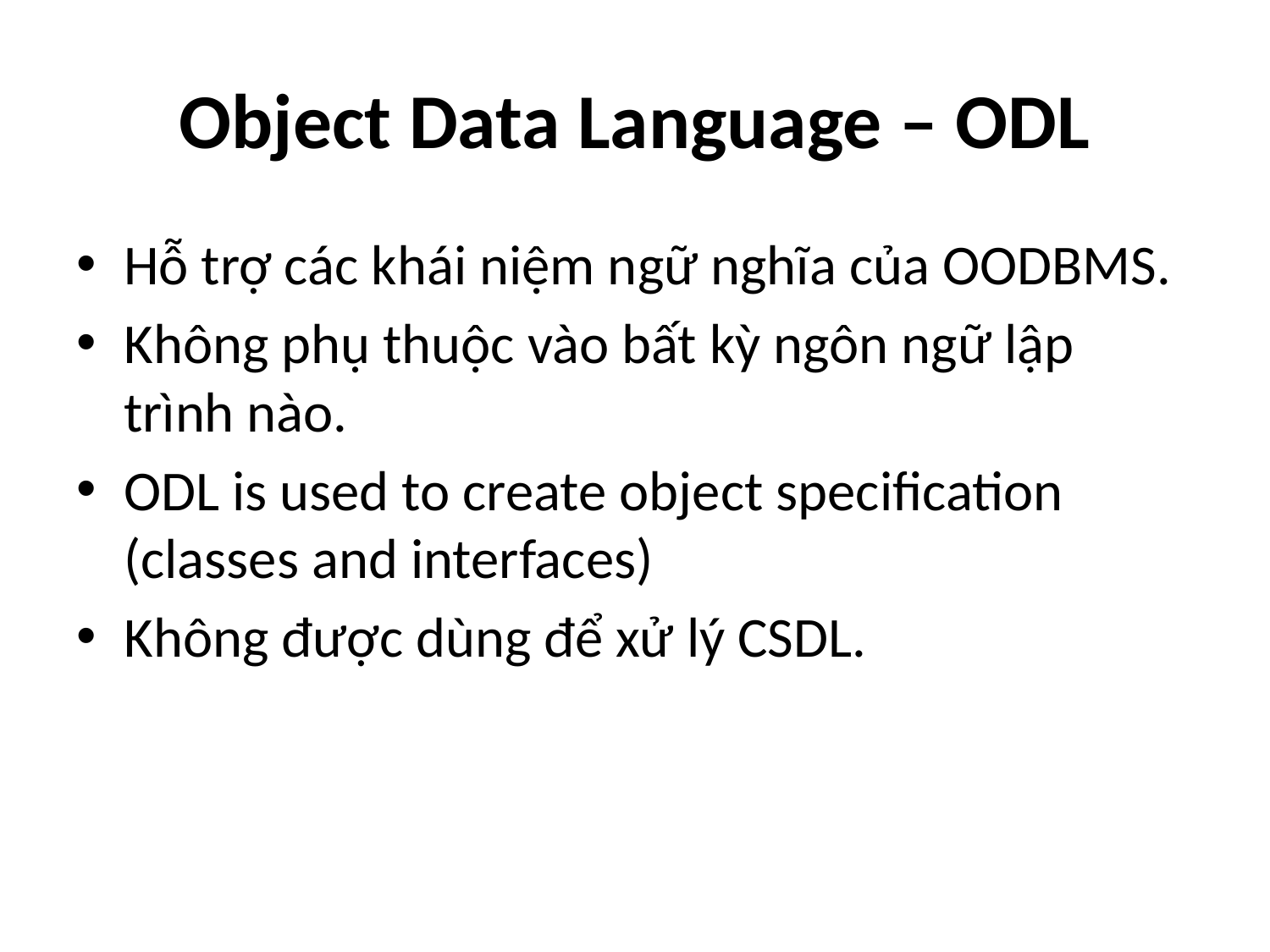

# Object Data Language – ODL
Hỗ trợ các khái niệm ngữ nghĩa của OODBMS.
Không phụ thuộc vào bất kỳ ngôn ngữ lập trình nào.
ODL is used to create object specification (classes and interfaces)
Không được dùng để xử lý CSDL.